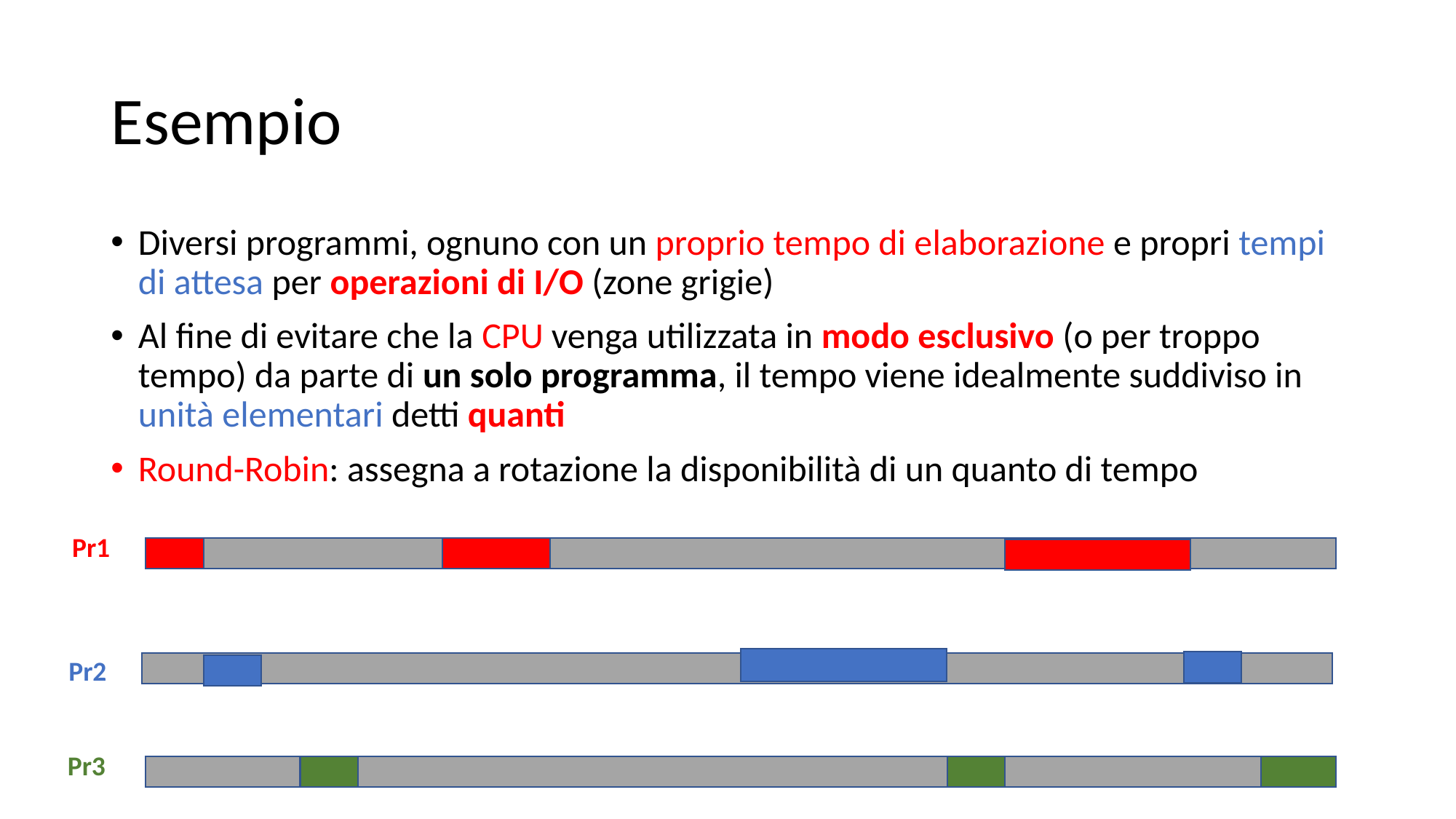

# Esempio
Diversi programmi, ognuno con un proprio tempo di elaborazione e propri tempi di attesa per operazioni di I/O (zone grigie)
Al fine di evitare che la CPU venga utilizzata in modo esclusivo (o per troppo tempo) da parte di un solo programma, il tempo viene idealmente suddiviso in unità elementari detti quanti
Round-Robin: assegna a rotazione la disponibilità di un quanto di tempo
Pr1

Pr2

Pr3